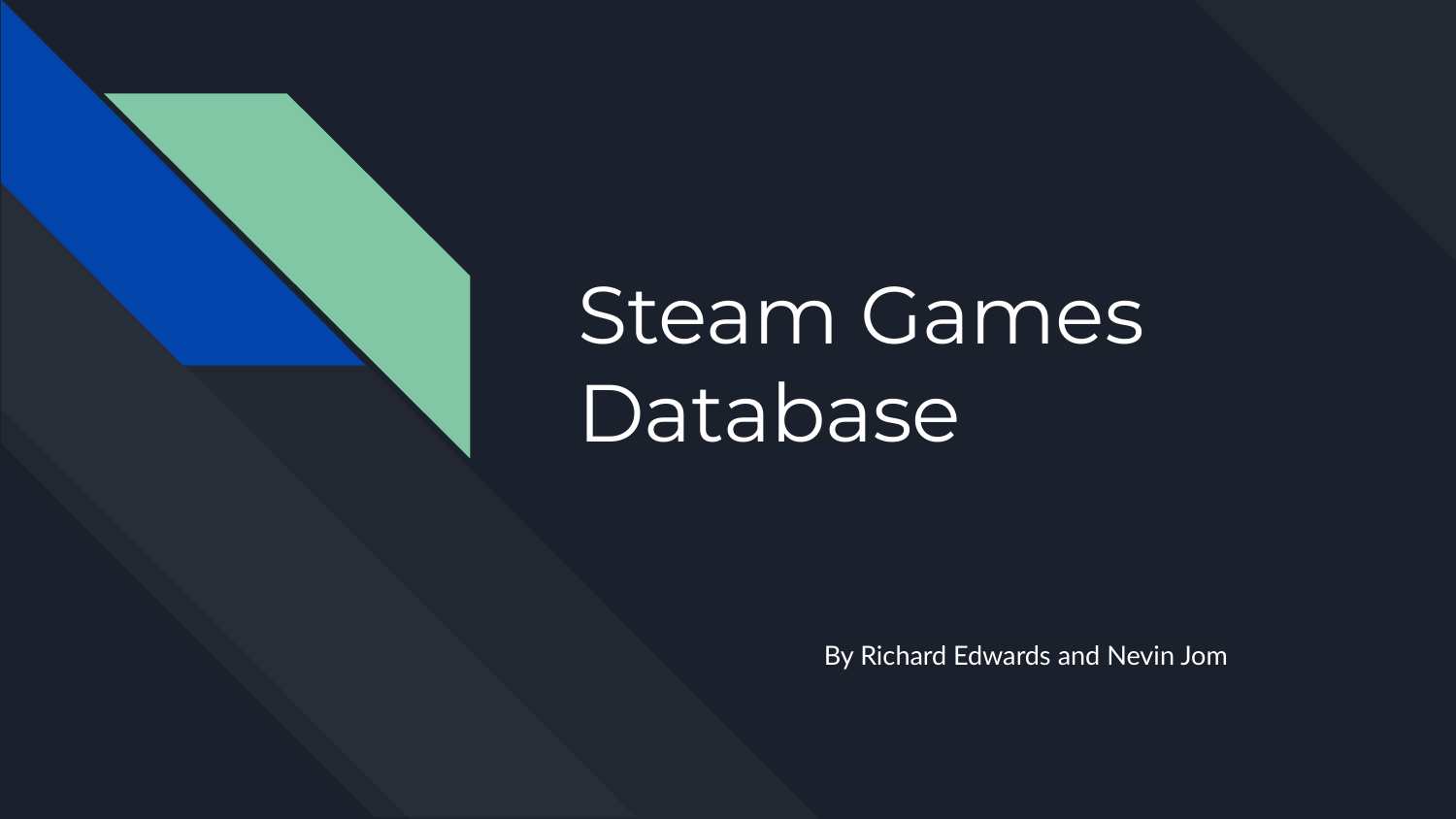

# Steam Games Database
By Richard Edwards and Nevin Jom